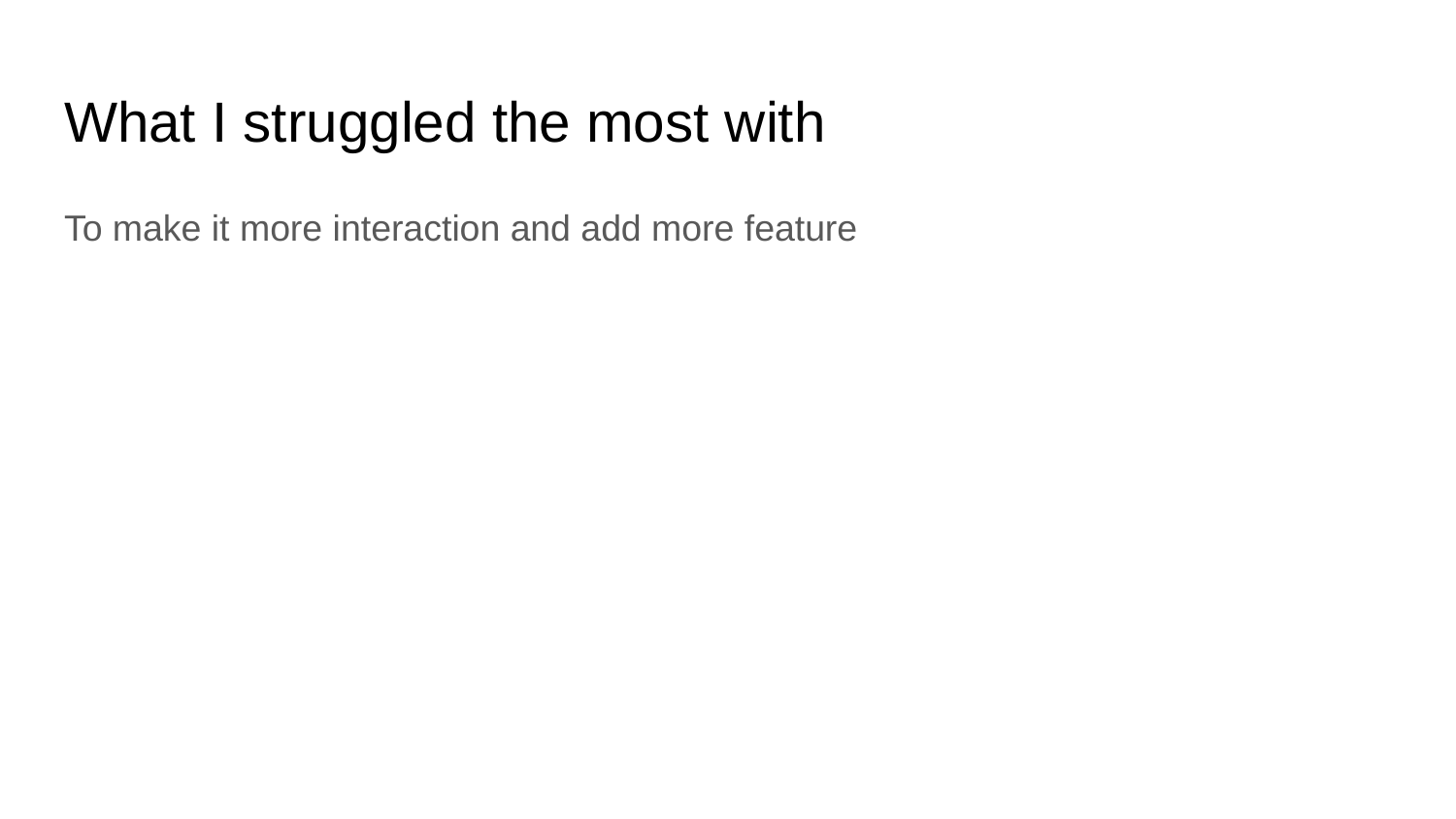

# What I struggled the most with
To make it more interaction and add more feature